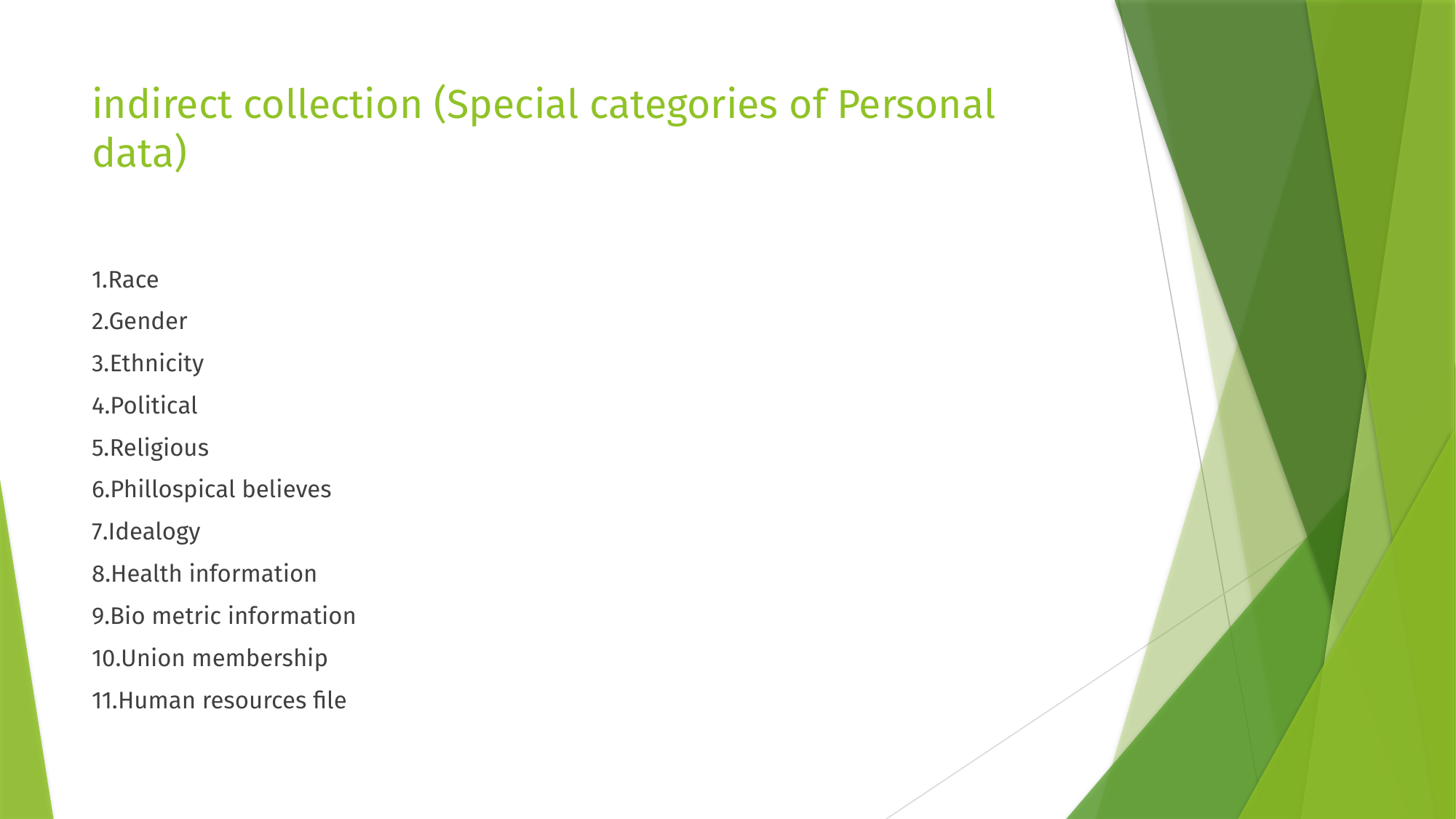

# indirect collection (Special categories of Personal data)
1.Race
2.Gender
3.Ethnicity
4.Political
5.Religious
6.Phillospical believes
7.Idealogy
8.Health information
9.Bio metric information
10.Union membership
11.Human resources file